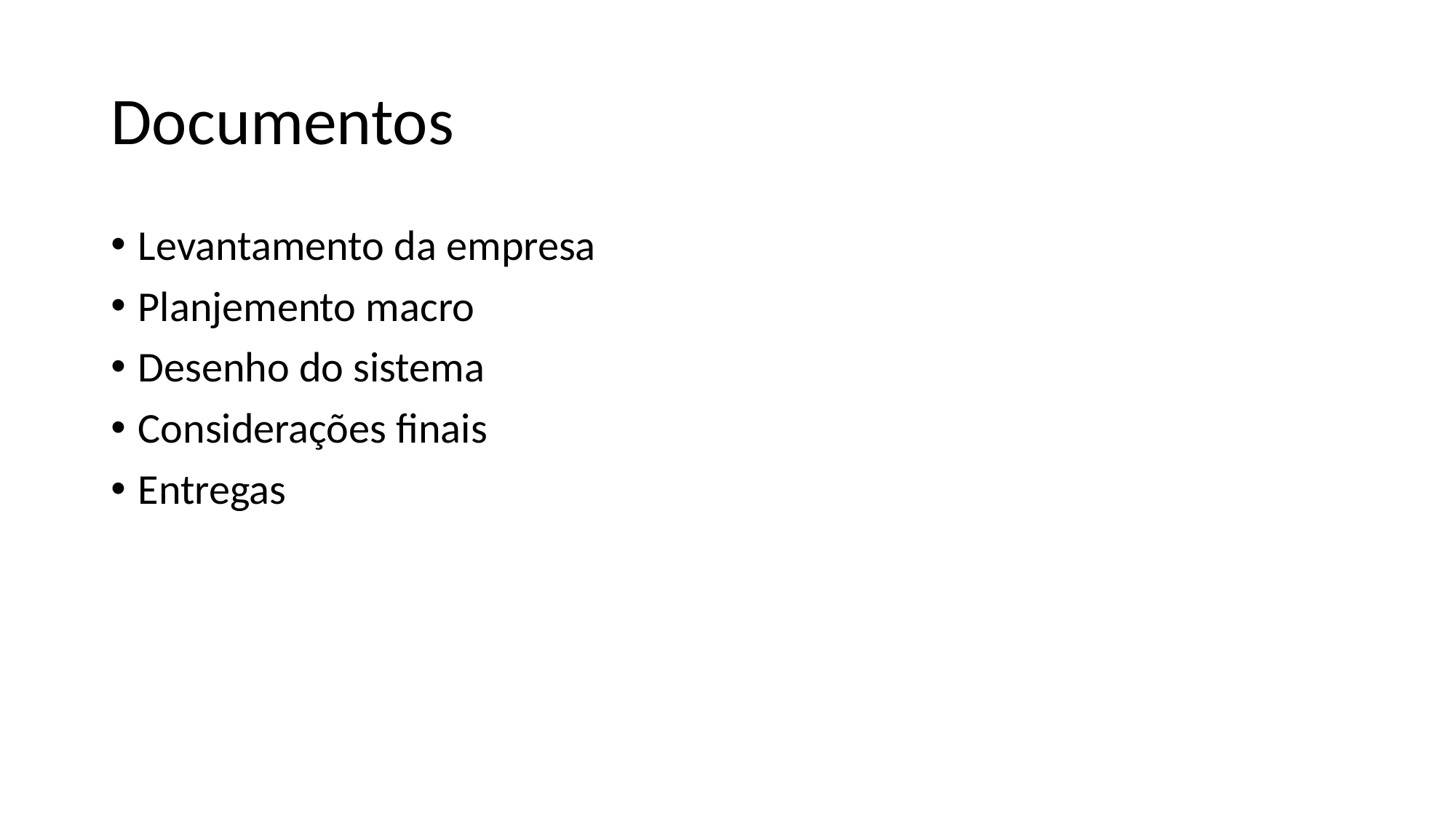

# Documentos
Levantamento da empresa
Planjemento macro
Desenho do sistema
Considerações finais
Entregas